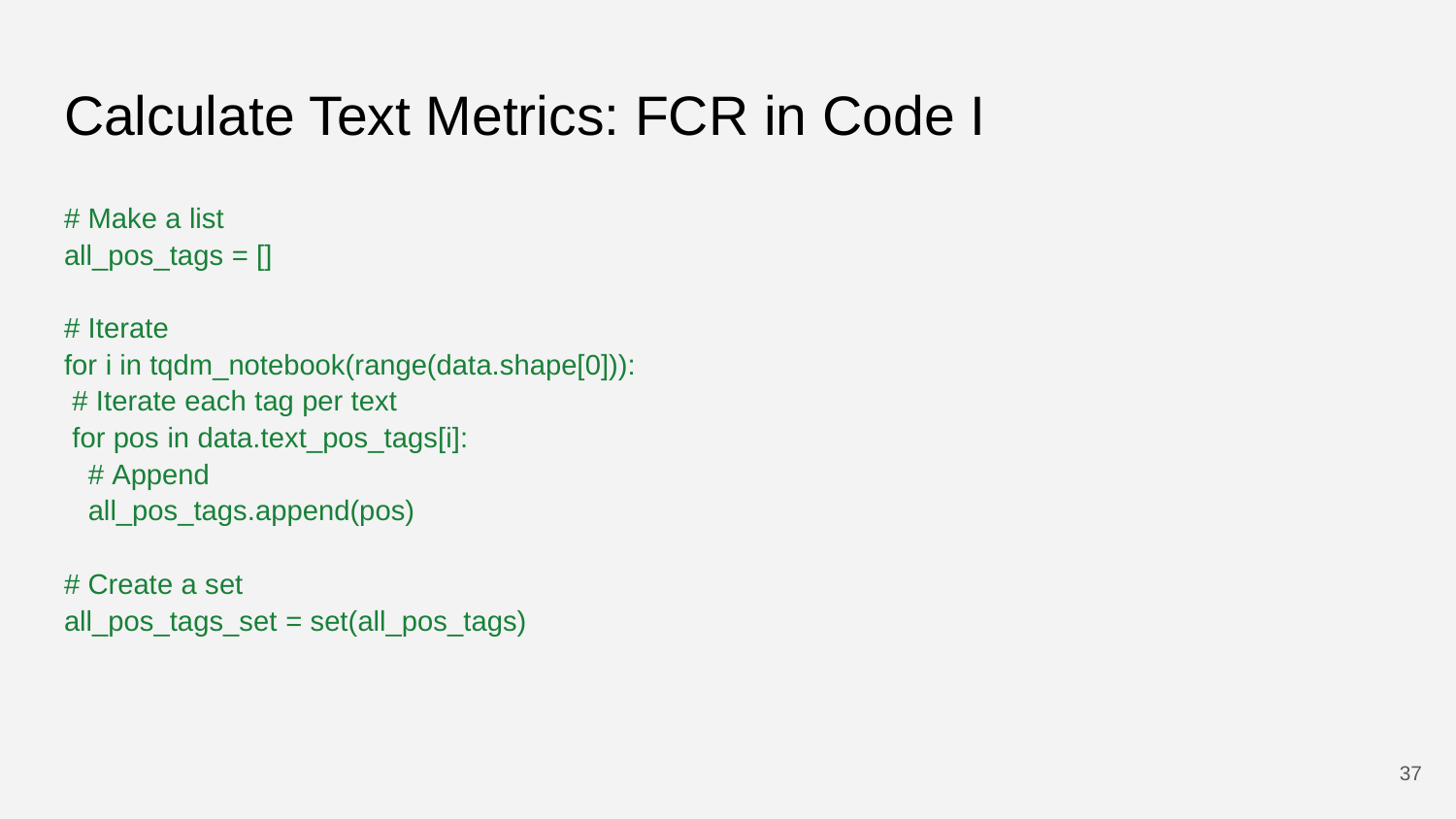

# Calculate Text Metrics: FCR in Code I
# Make a list
all_pos_tags = []

# Iterate
for i in tqdm_notebook(range(data.shape[0])):
 # Iterate each tag per text
 for pos in data.text_pos_tags[i]:
   # Append
   all_pos_tags.append(pos)

# Create a set
all_pos_tags_set = set(all_pos_tags)

37